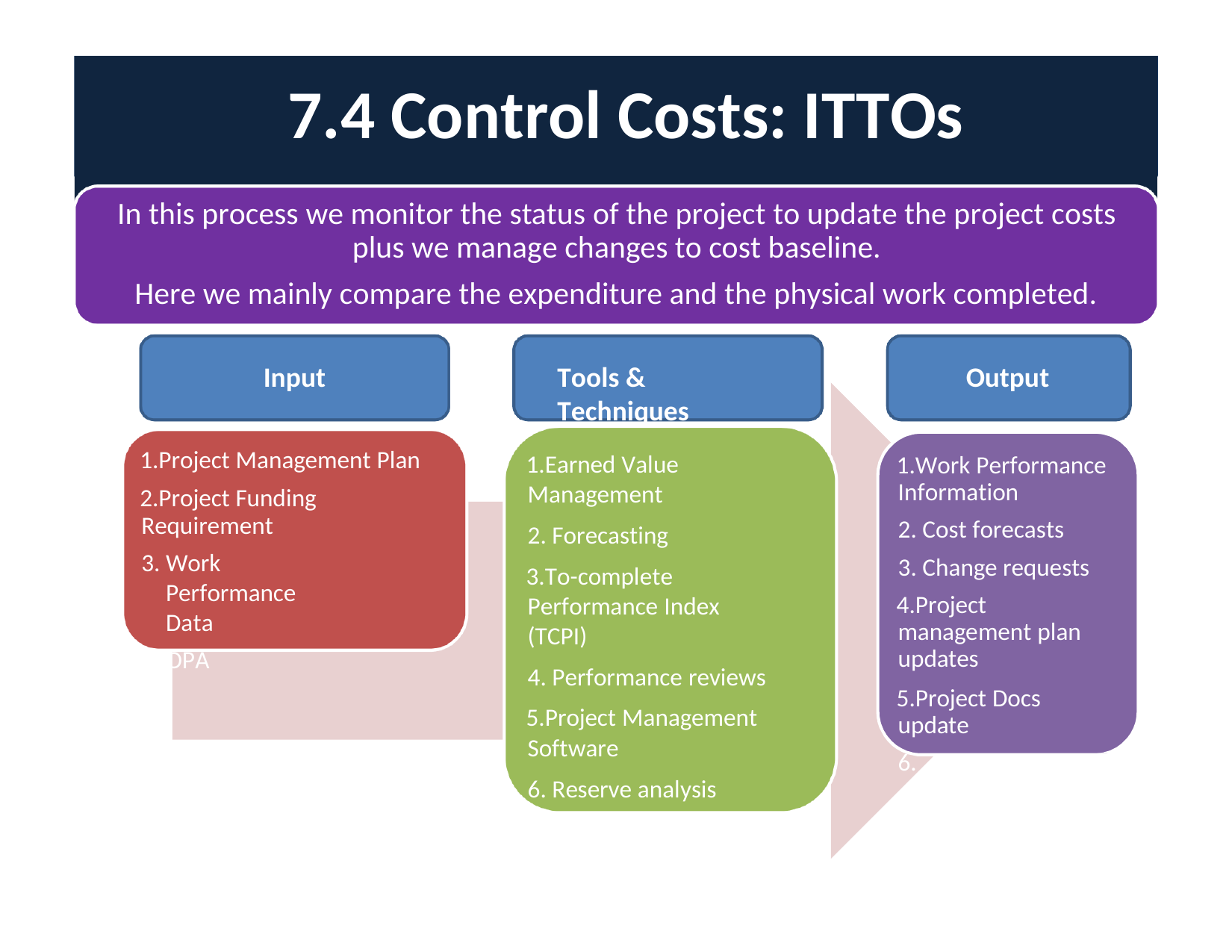

# 7.4 Control Costs: ITTOs

In this process we monitor the status of the project to update the project costs plus we manage changes to cost baseline.
Here we mainly compare the expenditure and the physical work completed.
Input
Tools & Techniques
Output

Project Management Plan
Project Funding Requirement
Work Performance Data
OPA
Earned Value Management
Forecasting
To-complete Performance Index (TCPI)
Performance reviews
Project Management Software
Reserve analysis
Work Performance Information
Cost forecasts
Change requests
Project management plan updates
Project Docs update
6.